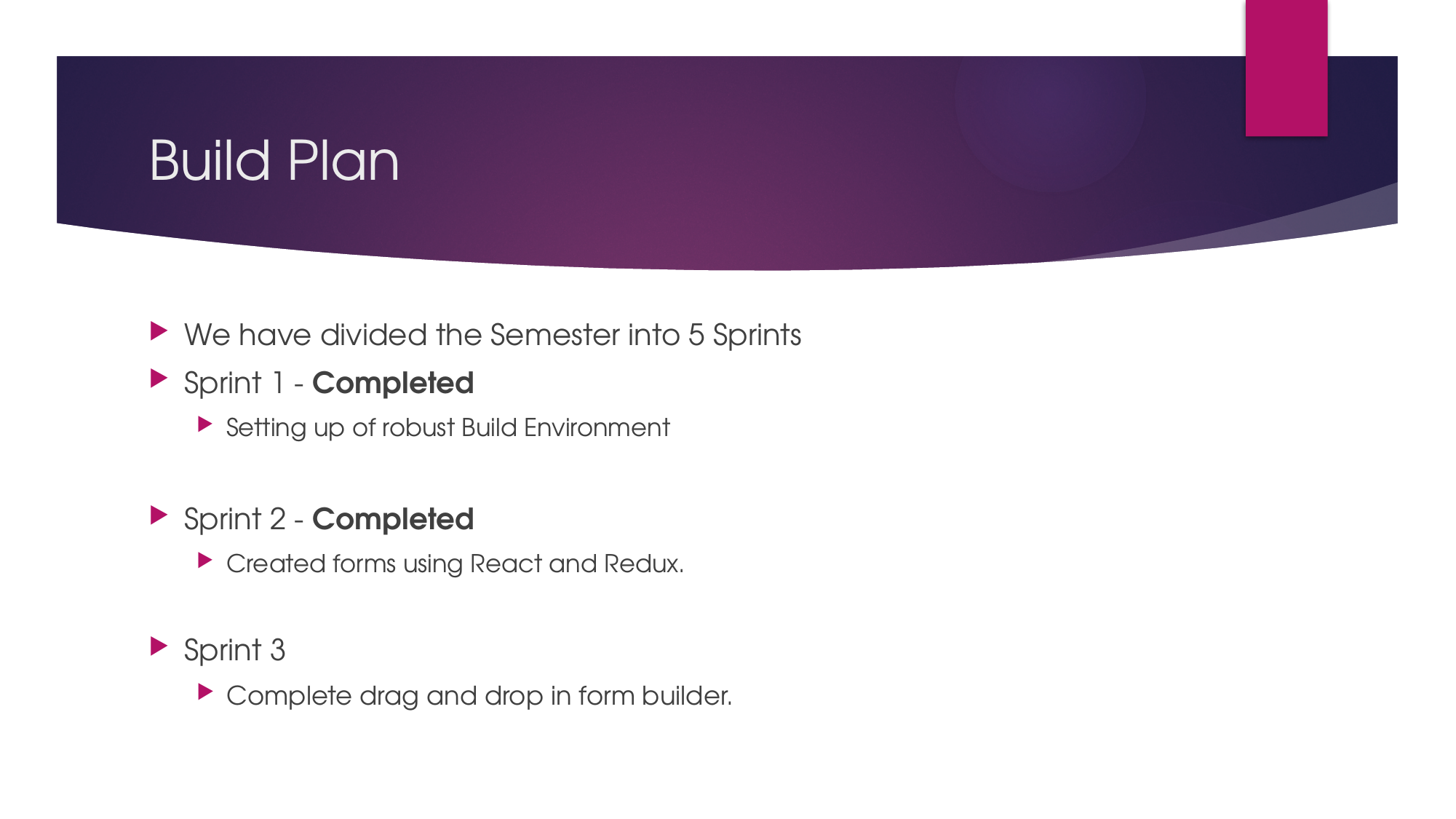

# Build Plan
We have divided the Semester into 5 Sprints
Sprint 1 - Completed
Setting up of robust Build Environment

Sprint 2 - Completed
Created forms using React and Redux.

Sprint 3
Complete drag and drop in form builder.